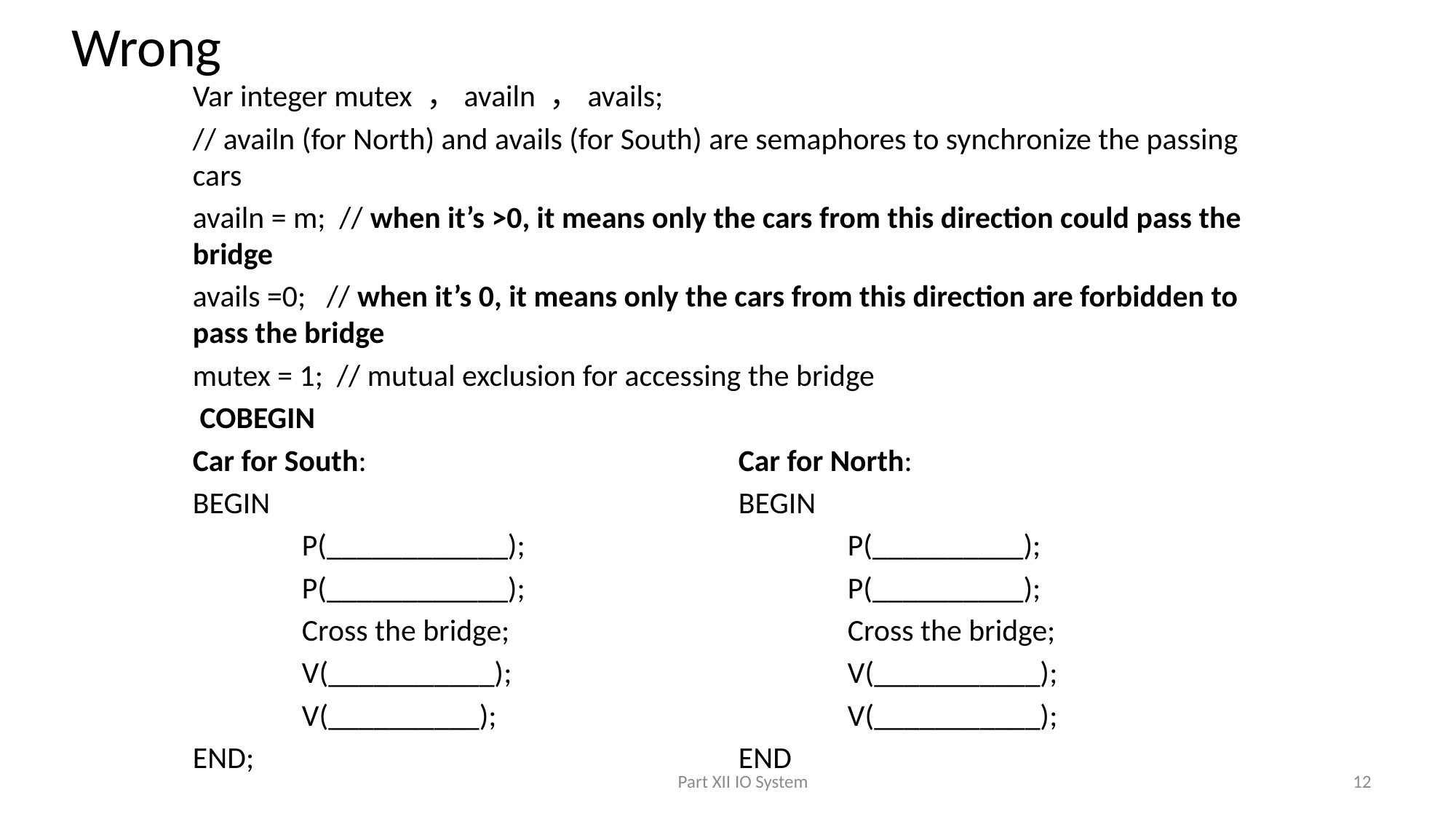

# Wrong
Var integer mutex ，availn ，avails;
// availn (for North) and avails (for South) are semaphores to synchronize the passing cars
availn = m;  // when it’s >0, it means only the cars from this direction could pass the bridge
avails =0;   // when it’s 0, it means only the cars from this direction are forbidden to pass the bridge
mutex = 1;  // mutual exclusion for accessing the bridge
 COBEGIN
Car for South:				Car for North:
BEGIN					BEGIN
	P(____________); 			P(__________);
	P(____________);			P(__________);
	Cross the bridge; 				Cross the bridge;
	V(___________); 				V(___________);
	V(__________); 				V(___________);
END;					END

Part XII IO System
12